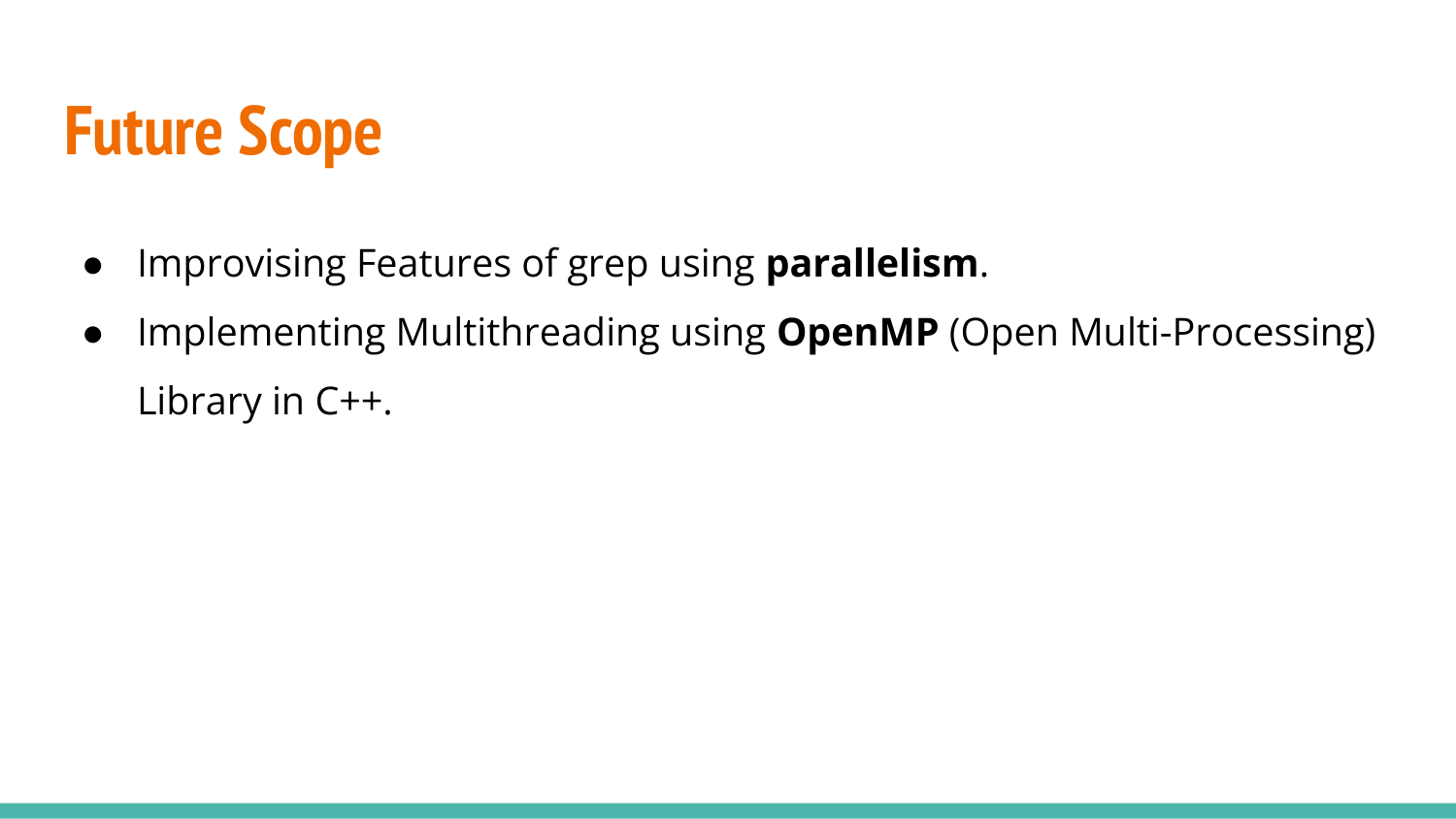

# Future Scope
Improvising Features of grep using parallelism.
Implementing Multithreading using OpenMP (Open Multi-Processing) Library in C++.